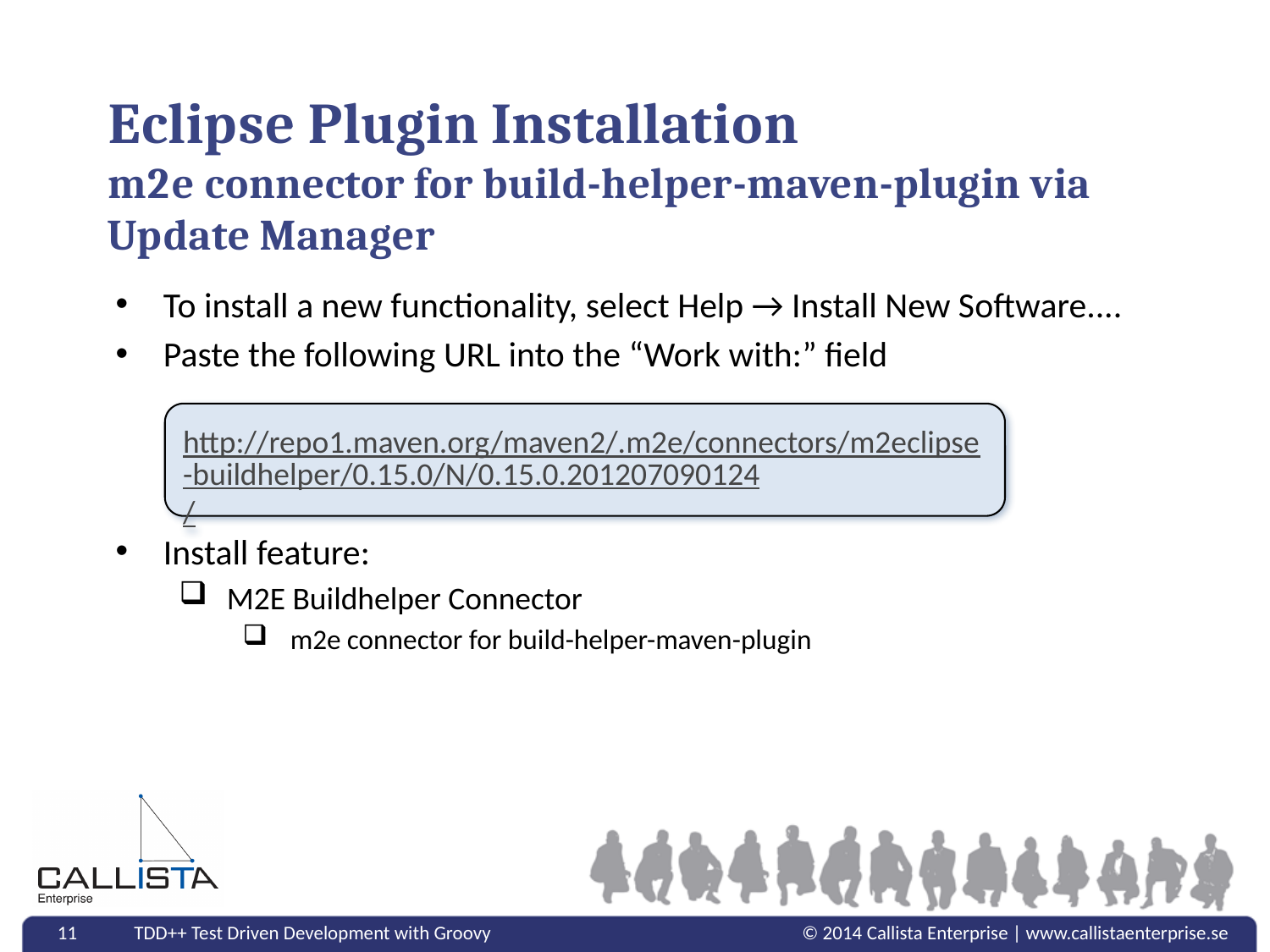

# Eclipse Plugin Installation m2e connector for build-helper-maven-plugin via Update Manager
To install a new functionality, select Help → Install New Software....
Paste the following URL into the “Work with:” field

Install feature:
M2E Buildhelper Connector
m2e connector for build-helper-maven-plugin
http://repo1.maven.org/maven2/.m2e/connectors/m2eclipse-buildhelper/0.15.0/N/0.15.0.201207090124/